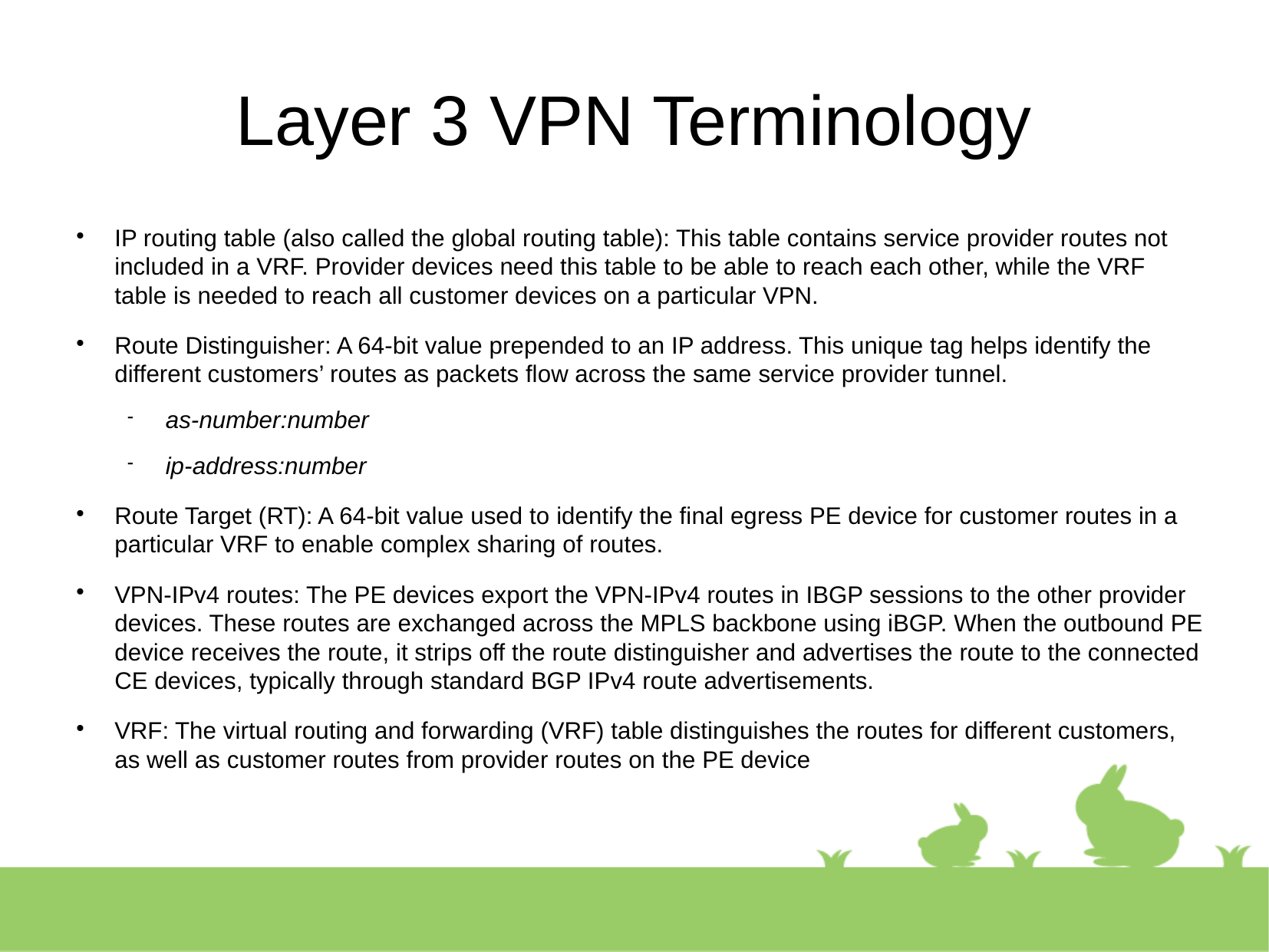

Layer 3 VPN Terminology
IP routing table (also called the global routing table): This table contains service provider routes not included in a VRF. Provider devices need this table to be able to reach each other, while the VRF table is needed to reach all customer devices on a particular VPN.
Route Distinguisher: A 64-bit value prepended to an IP address. This unique tag helps identify the different customers’ routes as packets flow across the same service provider tunnel.
as-number:number
ip-address:number
Route Target (RT): A 64-bit value used to identify the final egress PE device for customer routes in a particular VRF to enable complex sharing of routes.
VPN-IPv4 routes: The PE devices export the VPN-IPv4 routes in IBGP sessions to the other provider devices. These routes are exchanged across the MPLS backbone using iBGP. When the outbound PE device receives the route, it strips off the route distinguisher and advertises the route to the connected CE devices, typically through standard BGP IPv4 route advertisements.
VRF: The virtual routing and forwarding (VRF) table distinguishes the routes for different customers, as well as customer routes from provider routes on the PE device